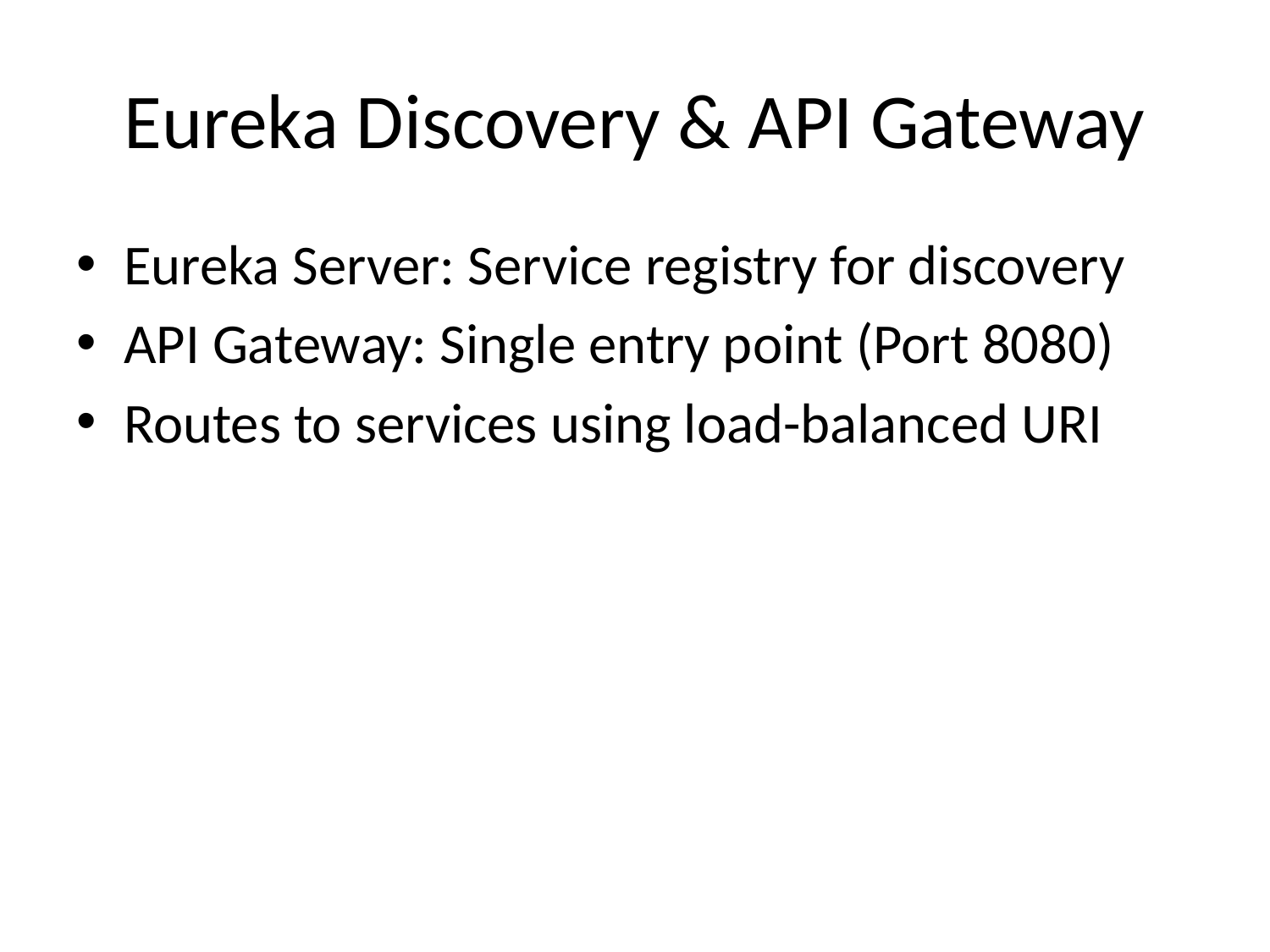

# Eureka Discovery & API Gateway
Eureka Server: Service registry for discovery
API Gateway: Single entry point (Port 8080)
Routes to services using load-balanced URI